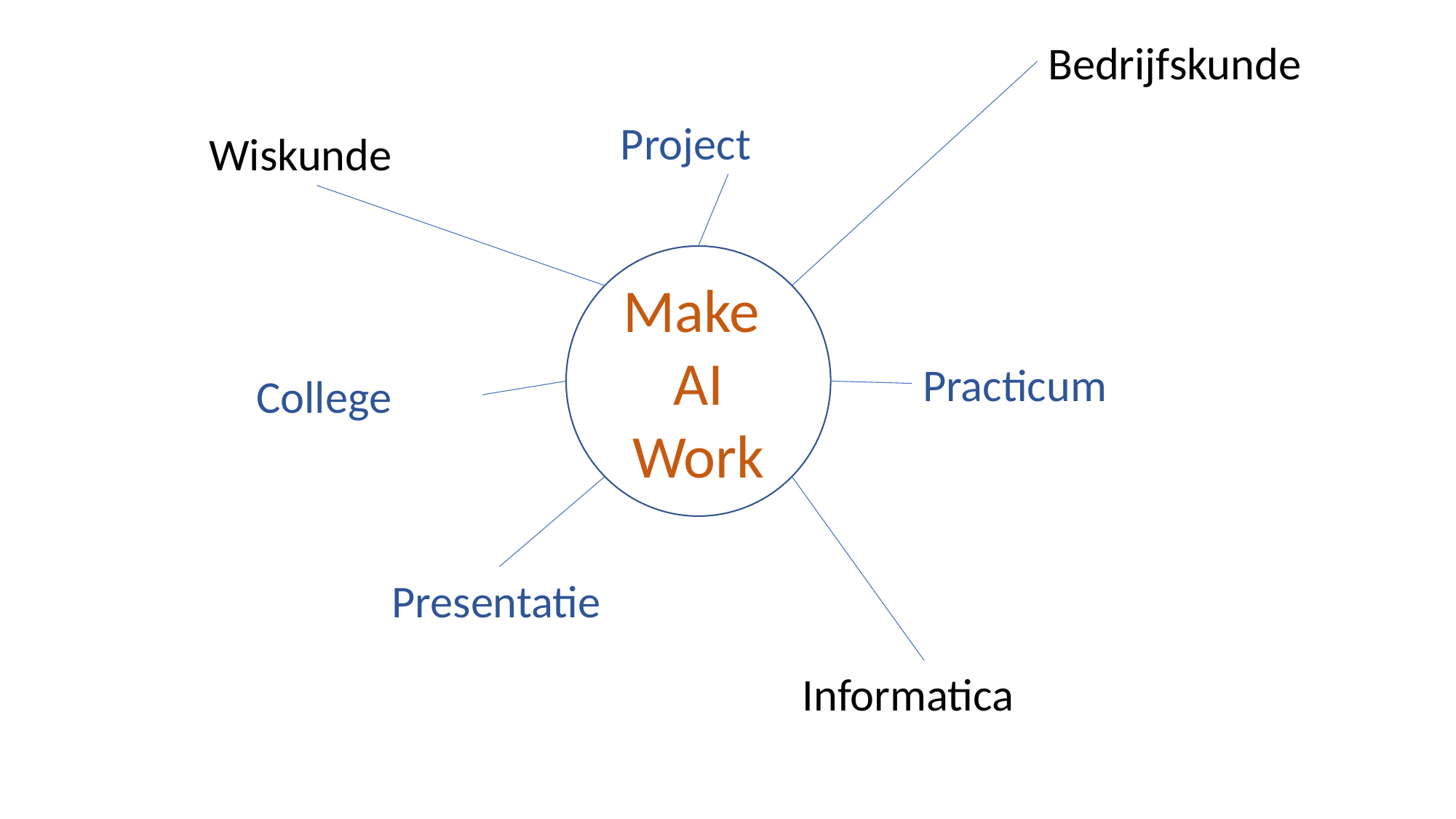

Bedrijfskunde
Project
Wiskunde
Make
AI
Work
Practicum
College
Presentatie
Informatica